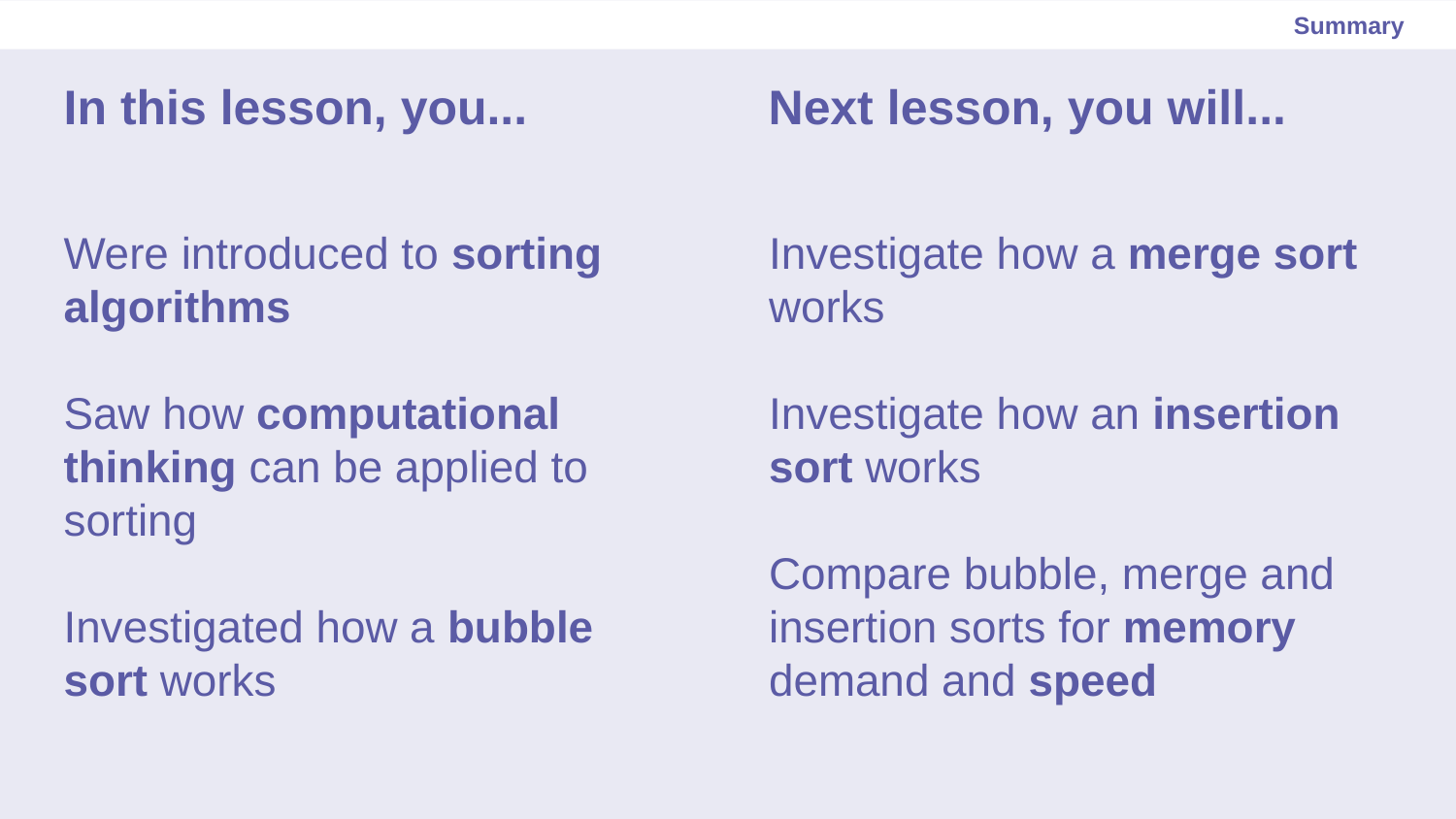

Summary
In this lesson, you...
Next lesson, you will...

Were introduced to sorting algorithms

Saw how computational thinking can be applied to sorting

Investigated how a bubble sort works

Investigate how a merge sort works

Investigate how an insertion sort works

Compare bubble, merge and insertion sorts for memory demand and speed